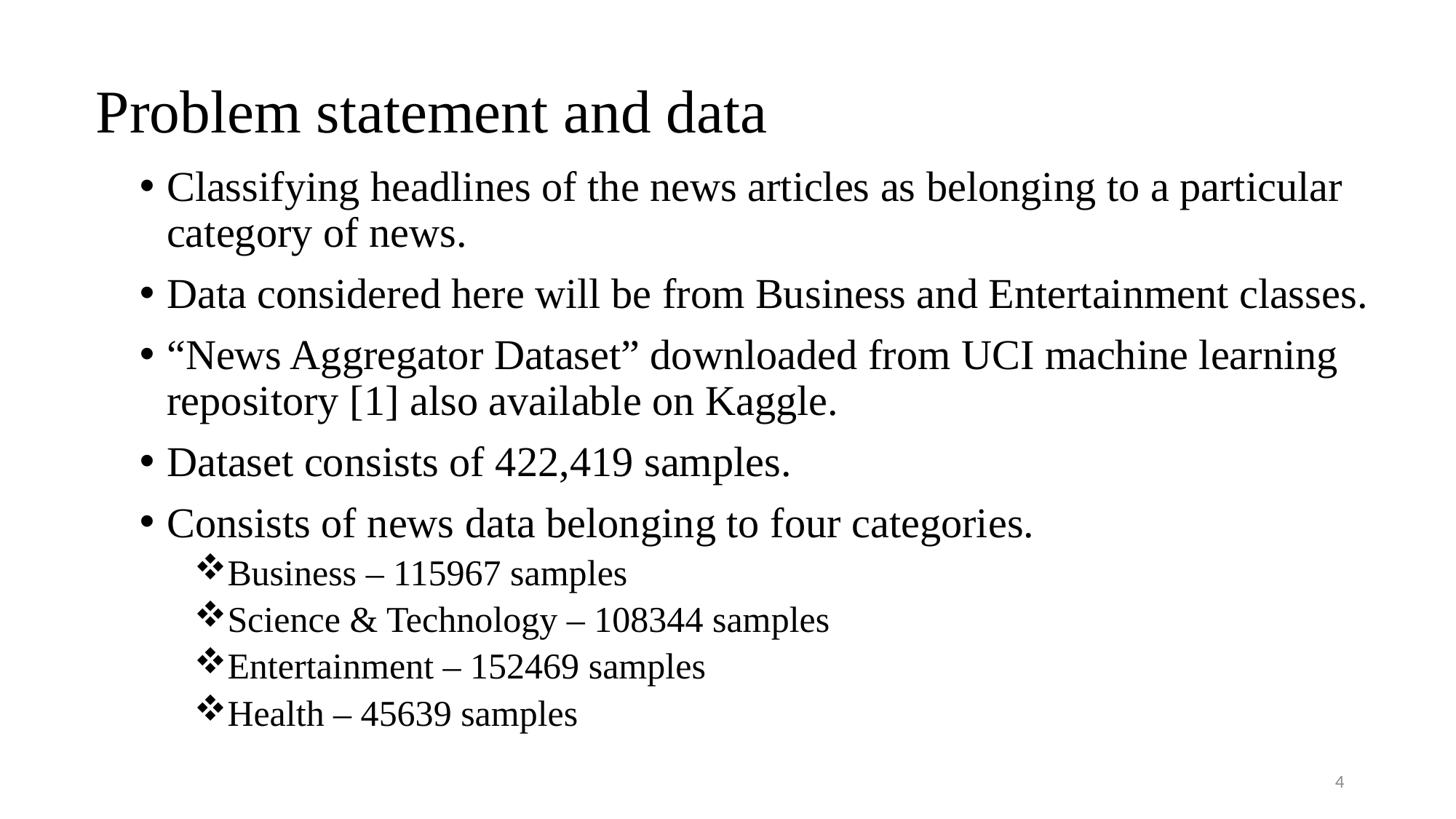

# Problem statement and data
Classifying headlines of the news articles as belonging to a particular category of news.
Data considered here will be from Business and Entertainment classes.
“News Aggregator Dataset” downloaded from UCI machine learning repository [1] also available on Kaggle.
Dataset consists of 422,419 samples.
Consists of news data belonging to four categories.
Business – 115967 samples
Science & Technology – 108344 samples
Entertainment – 152469 samples
Health – 45639 samples
4